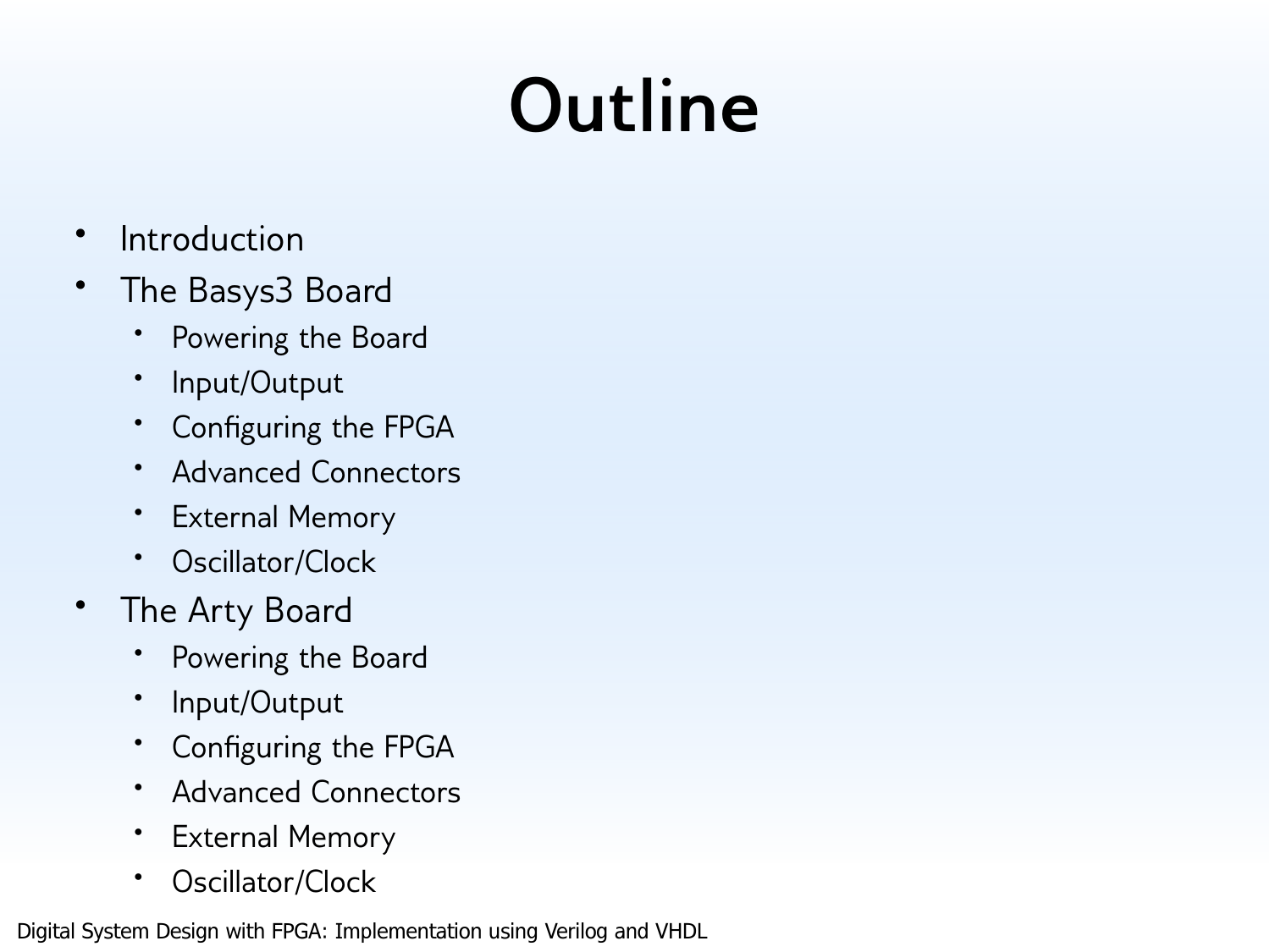

# Outline
Introduction
The Basys3 Board
Powering the Board
Input/Output
Configuring the FPGA
Advanced Connectors
External Memory
Oscillator/Clock
The Arty Board
Powering the Board
Input/Output
Configuring the FPGA
Advanced Connectors
External Memory
Oscillator/Clock